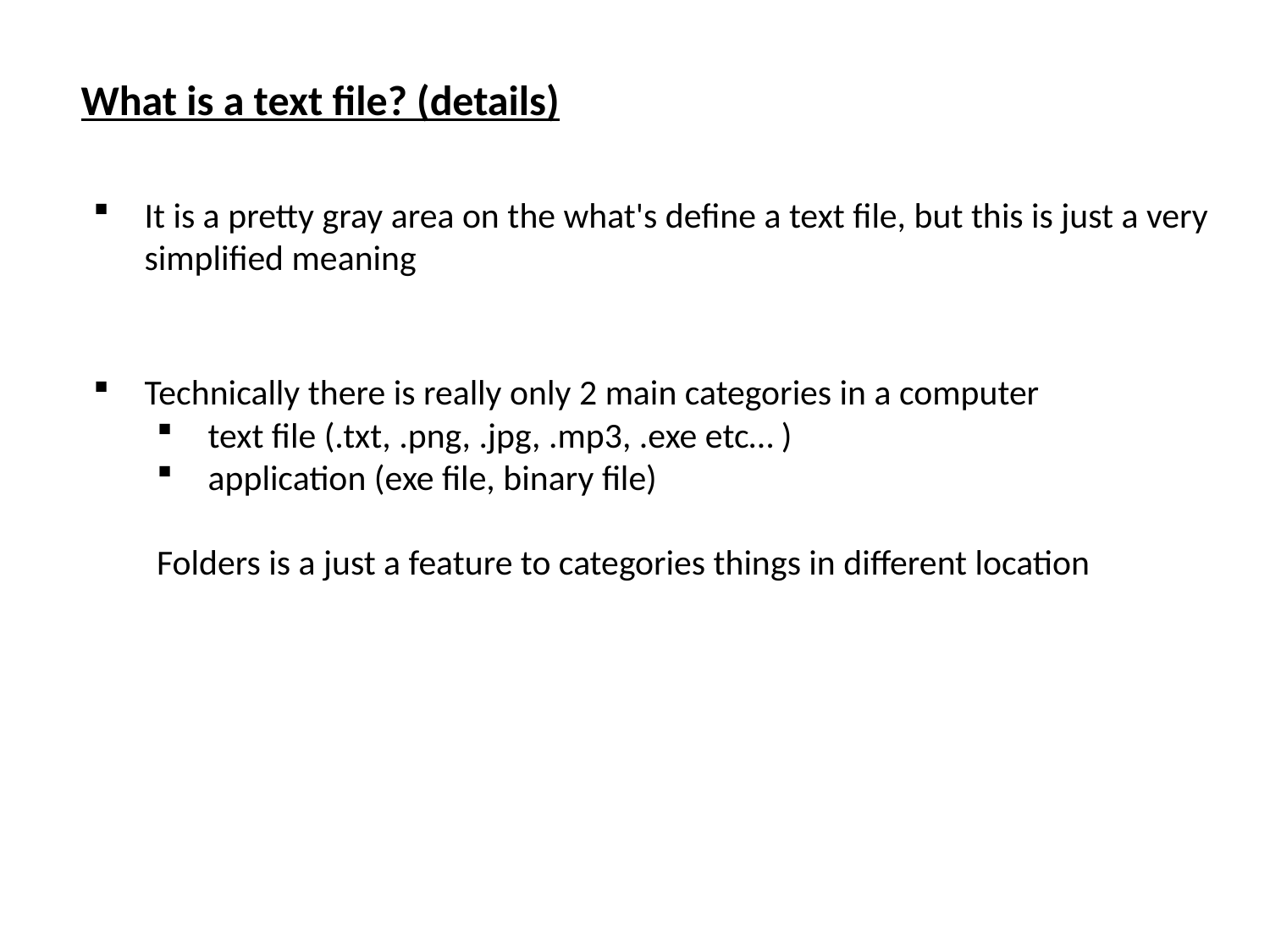

What is a text file? (details)

It is a pretty gray area on the what's define a text file, but this is just a very simplified meaning
Technically there is really only 2 main categories in a computer
text file (.txt, .png, .jpg, .mp3, .exe etc… )
application (exe file, binary file)

Folders is a just a feature to categories things in different location